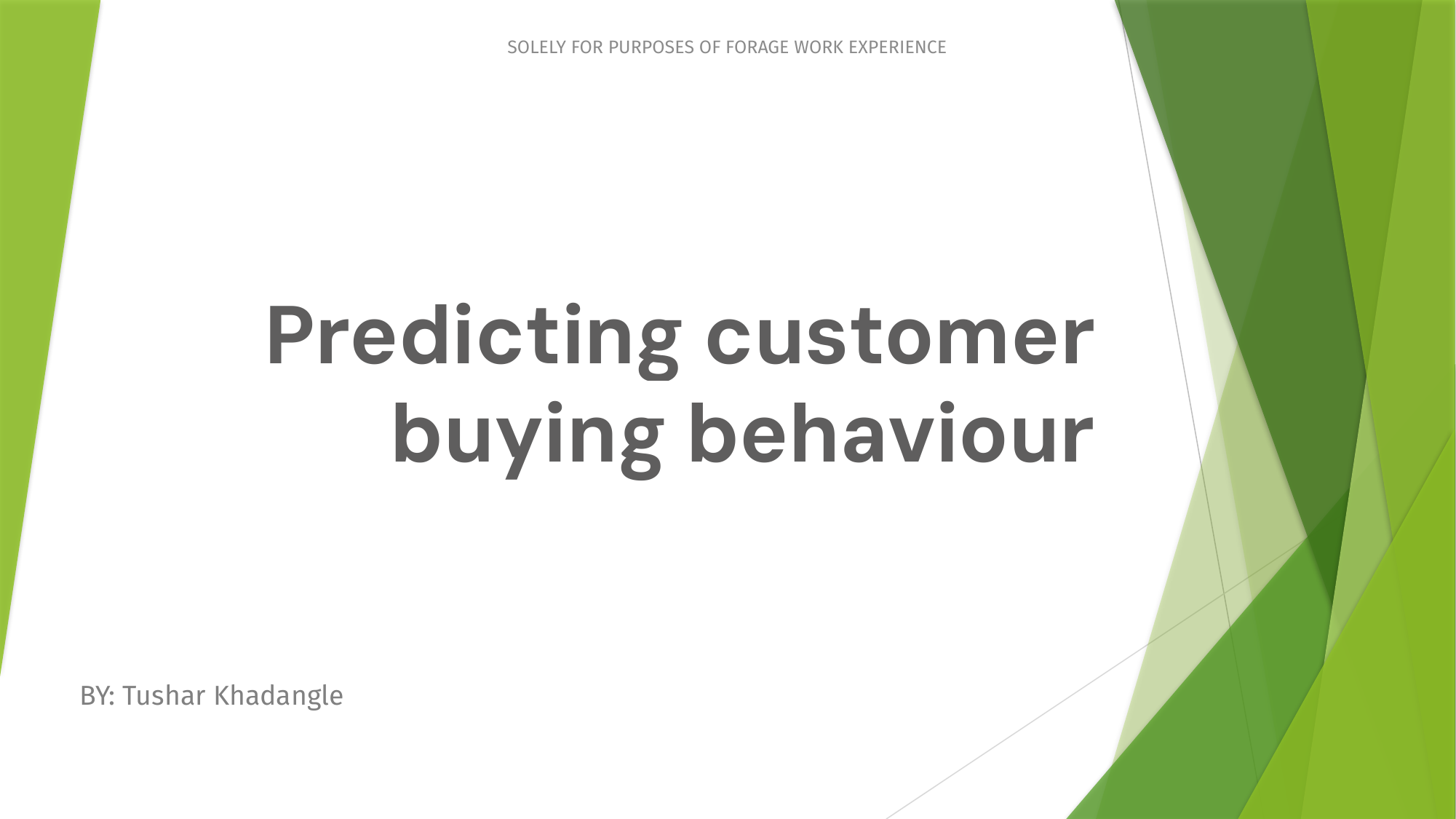

# Predicting customer buying behaviour
BY: Tushar Khadangle